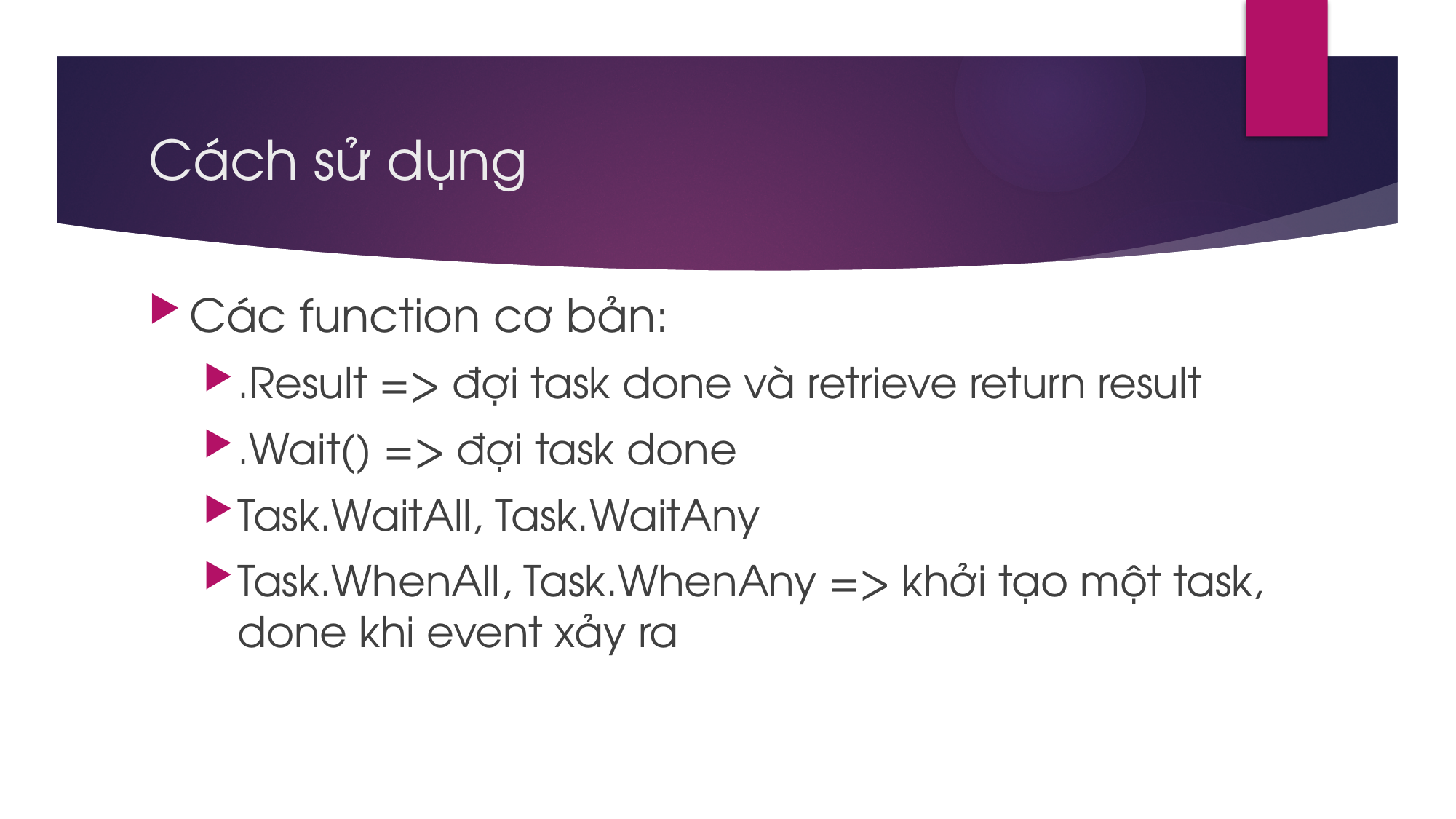

# Cách sử dụng
Các function cơ bản:
.Result => đợi task done và retrieve return result
.Wait() => đợi task done
Task.WaitAll, Task.WaitAny
Task.WhenAll, Task.WhenAny => khởi tạo một task, done khi event xảy ra